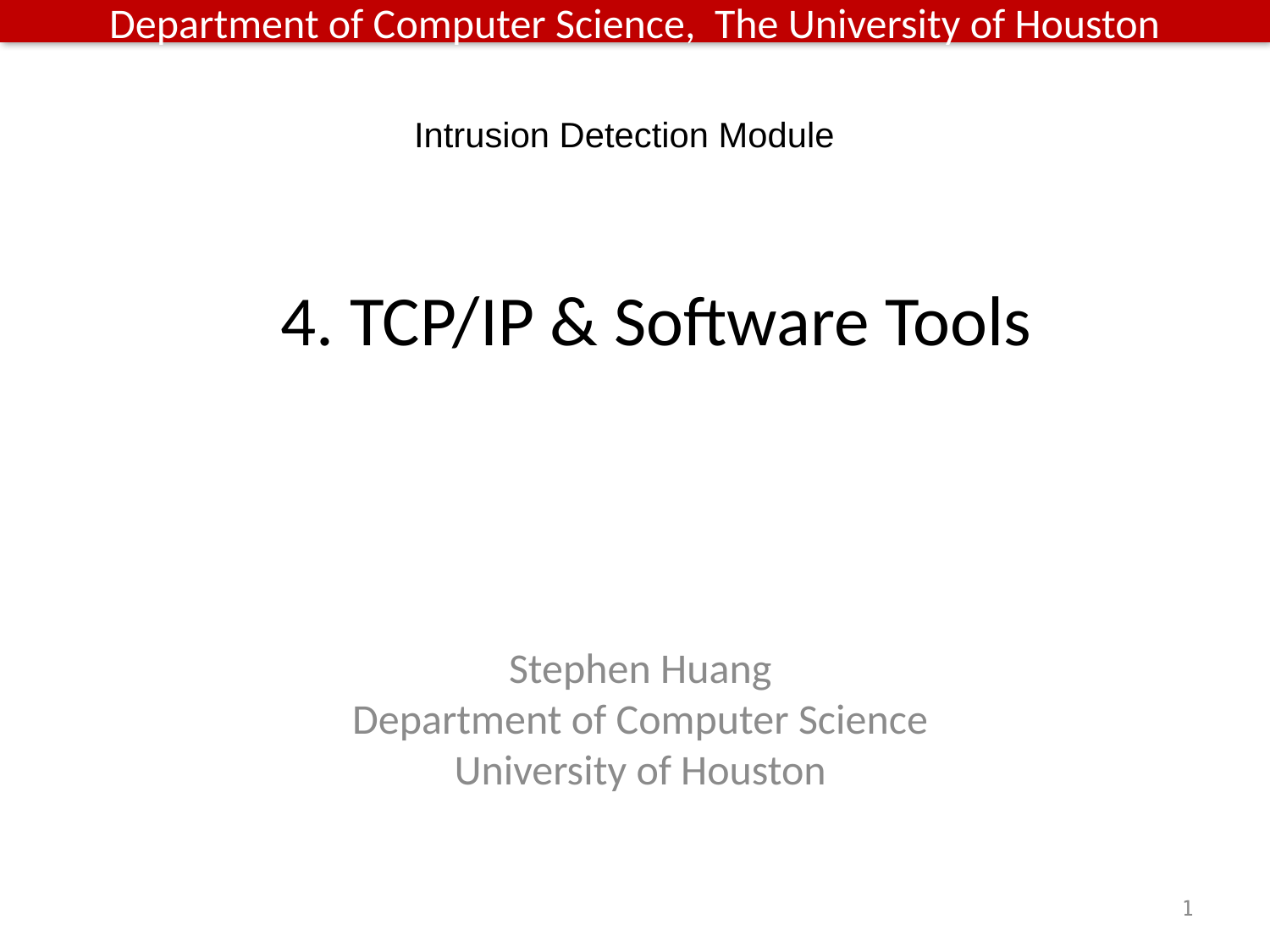

Intrusion Detection Module
# 4. TCP/IP & Software Tools
Stephen Huang
Department of Computer Science
University of Houston
1